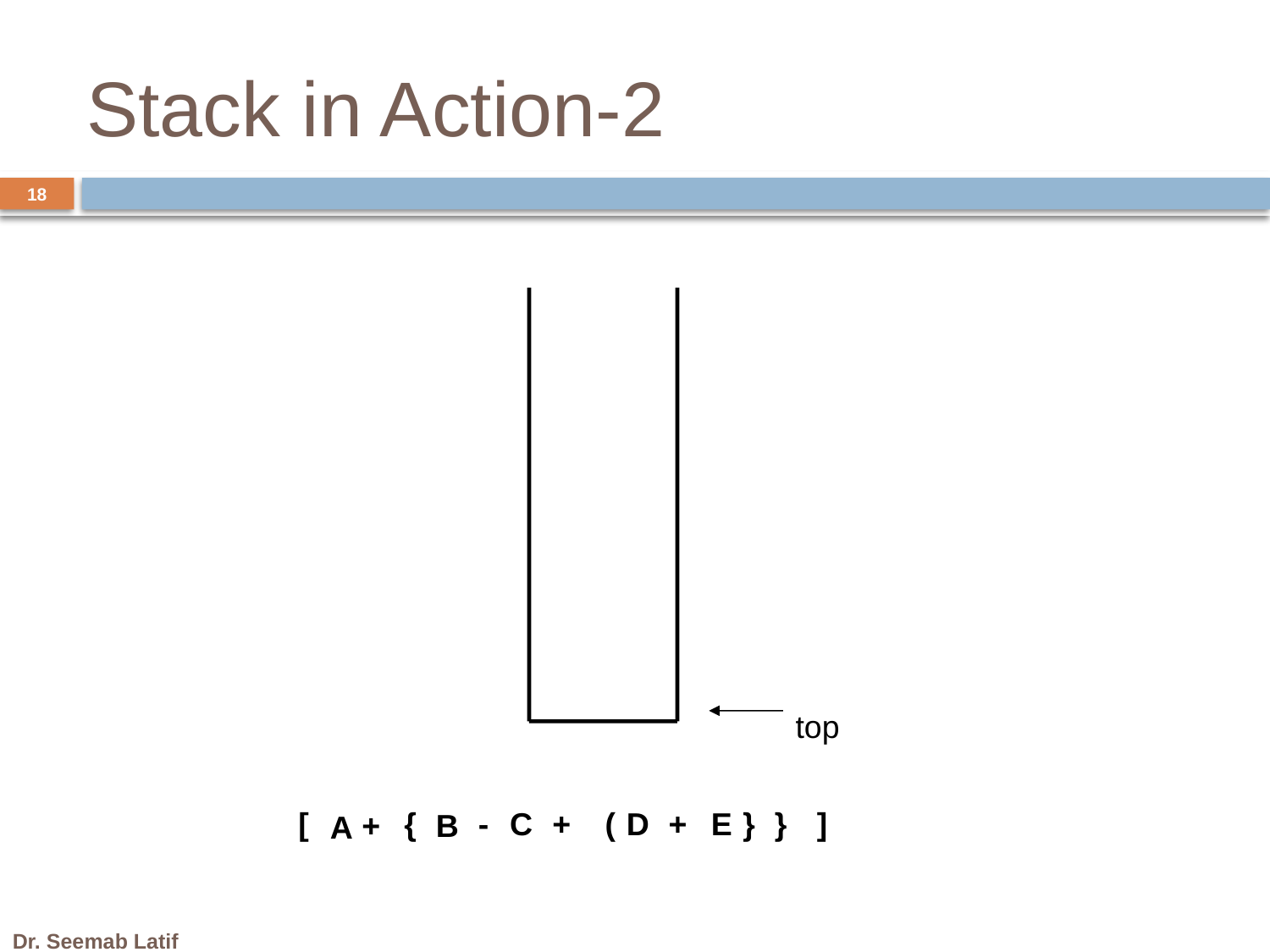

Stack in Action-2
18

top

[
{
-
C
+
(
D
+
E
}
}
]
+
B
A